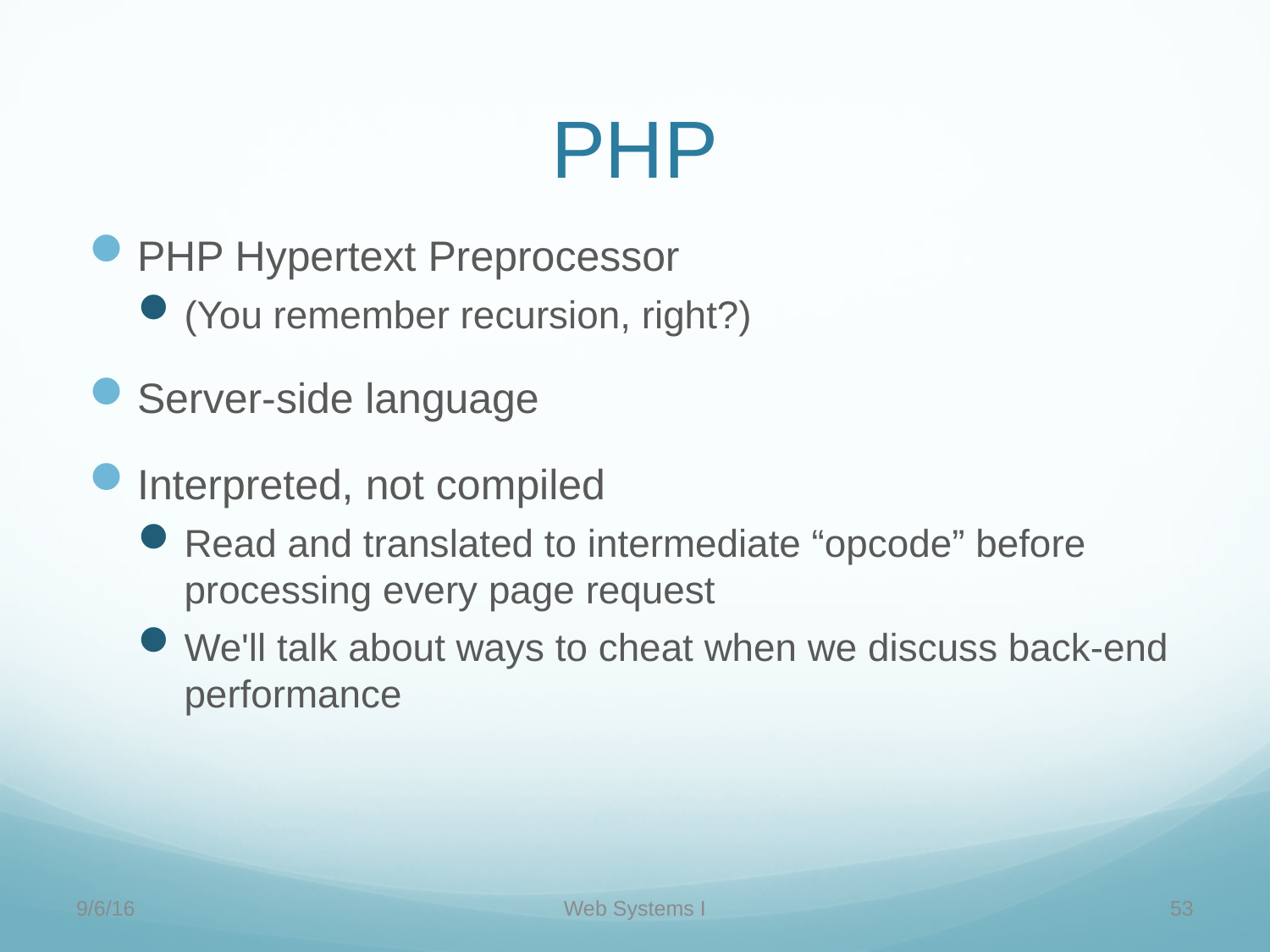

# PHP
PHP Hypertext Preprocessor
(You remember recursion, right?)
Server-side language
Interpreted, not compiled
Read and translated to intermediate “opcode” before processing every page request
We'll talk about ways to cheat when we discuss back-end performance

9/6/16
Web Systems I
53